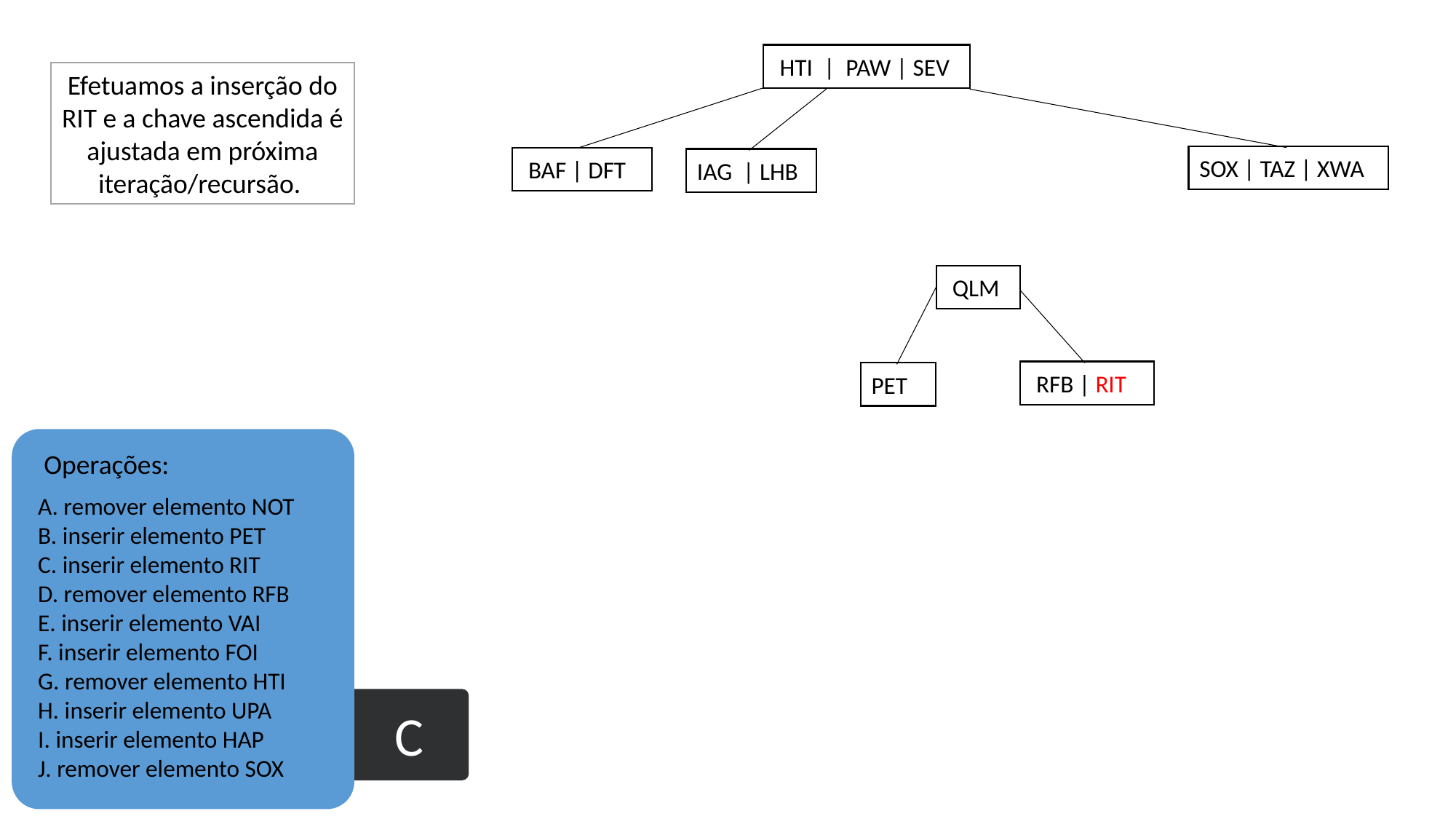

HTI  |  PAW | SEV
Efetuamos a inserção do
RIT e a chave ascendida é
ajustada em próxima
iteração/recursão.

SOX | TAZ | XWA

 BAF | DFT

IAG  | LHB

 QLM

 RFB | RIT

PET

 Operações:
A. remover elemento NOT
B. inserir elemento PET
C. inserir elemento RIT
D. remover elemento RFB
E. inserir elemento VAI
F. inserir elemento FOI
G. remover elemento HTI
H. inserir elemento UPA
I. inserir elemento HAP
J. remover elemento SOX

C